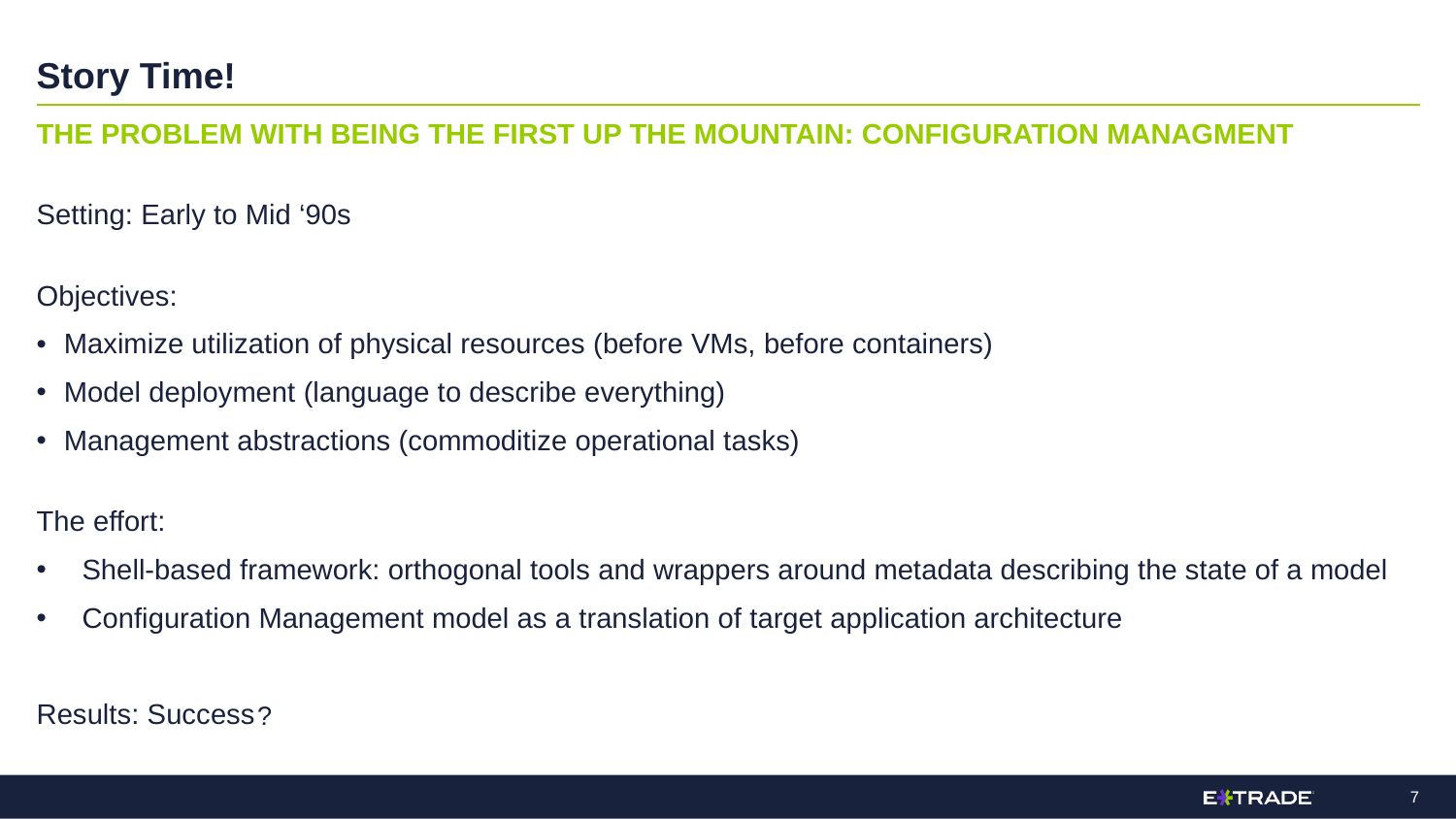

# Story Time!
THE PROBLEM WITH BEING THE FIRST UP THE MOUNTAIN: CONFIGURATION MANAGMENT
Setting: Early to Mid ‘90s
Objectives:
Maximize utilization of physical resources (before VMs, before containers)
Model deployment (language to describe everything)
Management abstractions (commoditize operational tasks)
The effort:
Shell-based framework: orthogonal tools and wrappers around metadata describing the state of a model
Configuration Management model as a translation of target application architecture

Results: Success
?
7